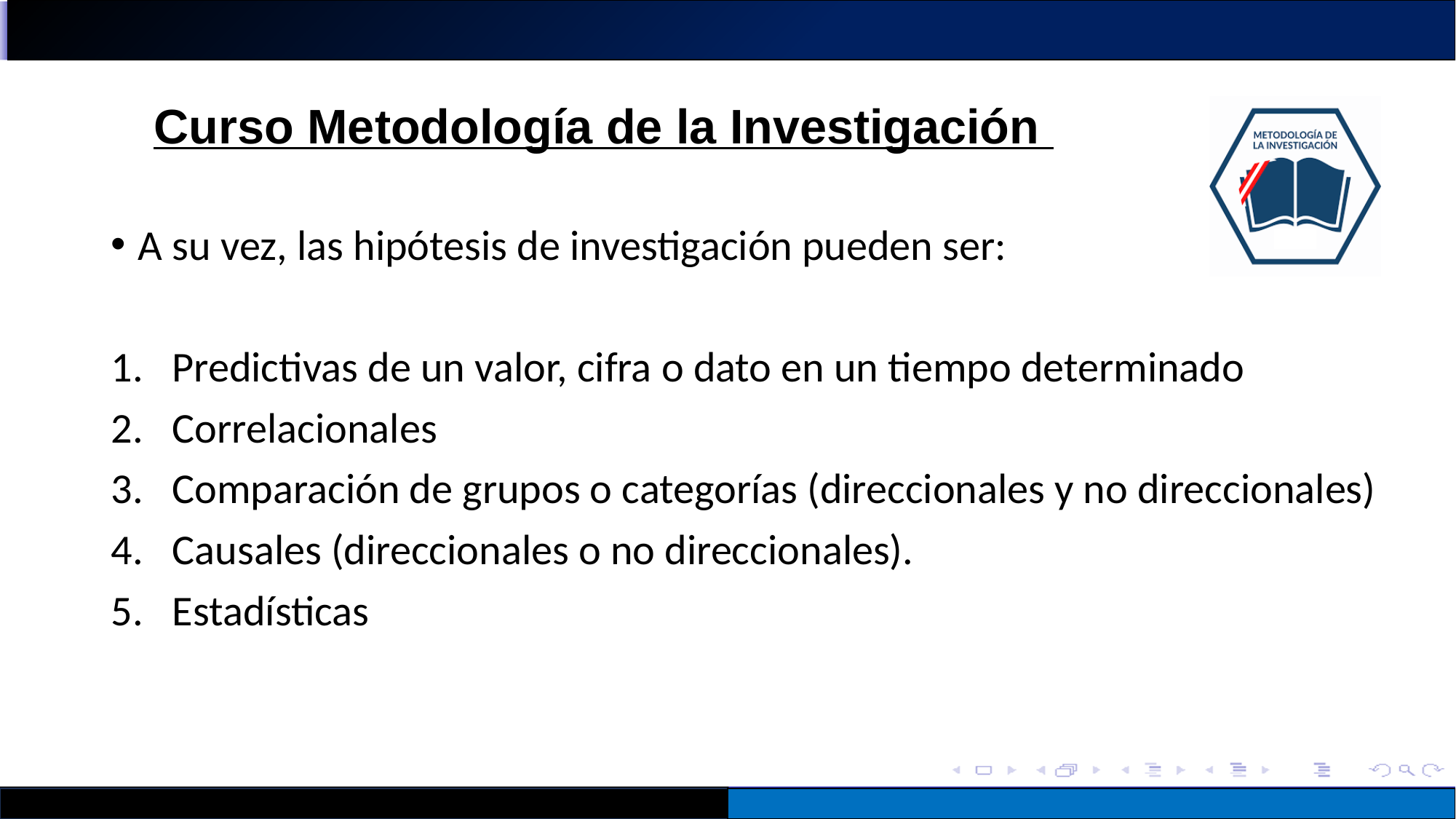

A su vez, las hipótesis de investigación pueden ser:

Predictivas de un valor, cifra o dato en un tiempo determinado
Correlacionales
Comparación de grupos o categorías (direccionales y no direccionales)
Causales (direccionales o no direccionales).
Estadísticas